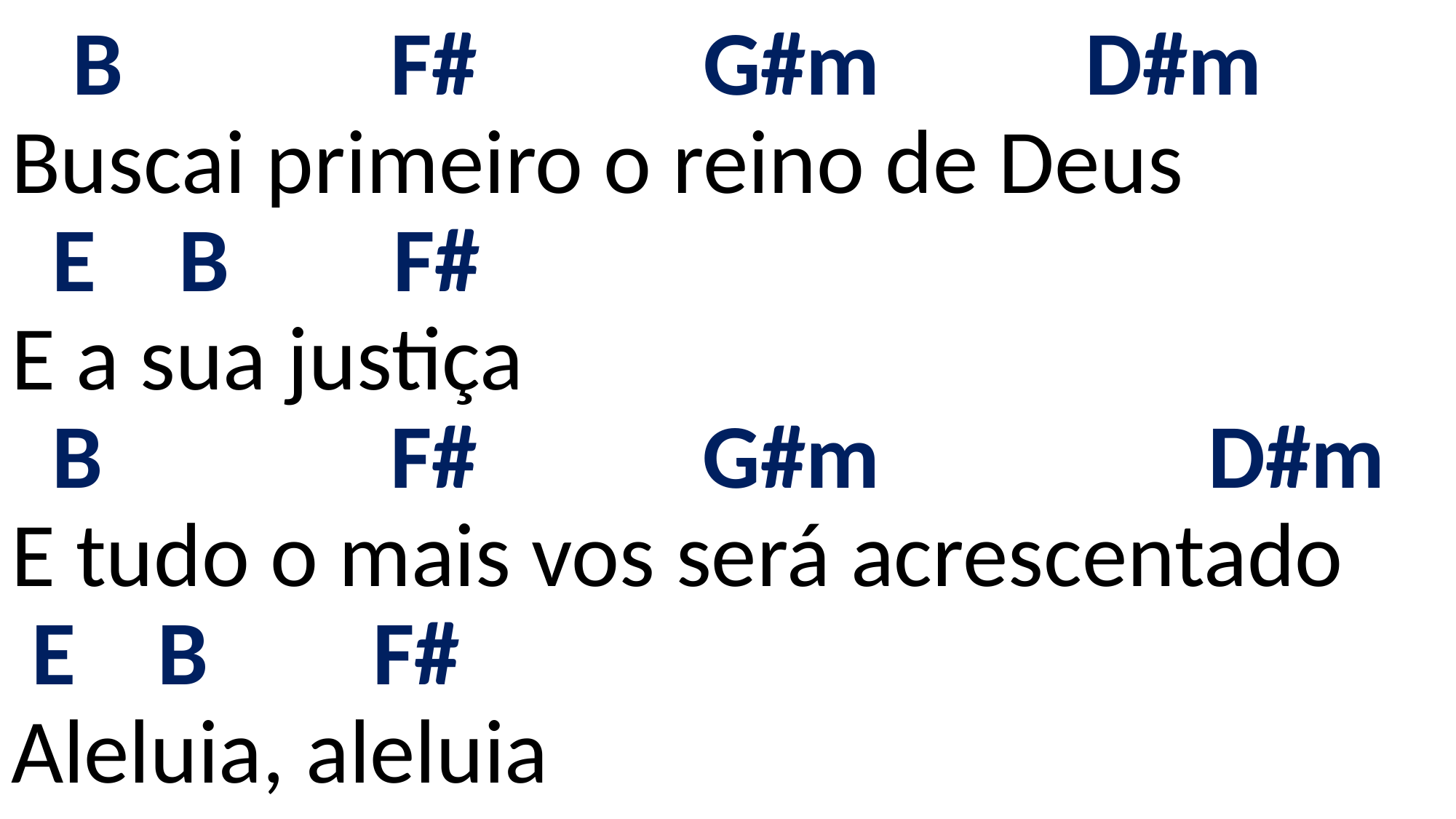

# B             F#           G#m          D#m Buscai primeiro o reino de Deus E    B        F# E a sua justiça B              F#           G#m                D#m E tudo o mais vos será acrescentado E    B        F# Aleluia, aleluia